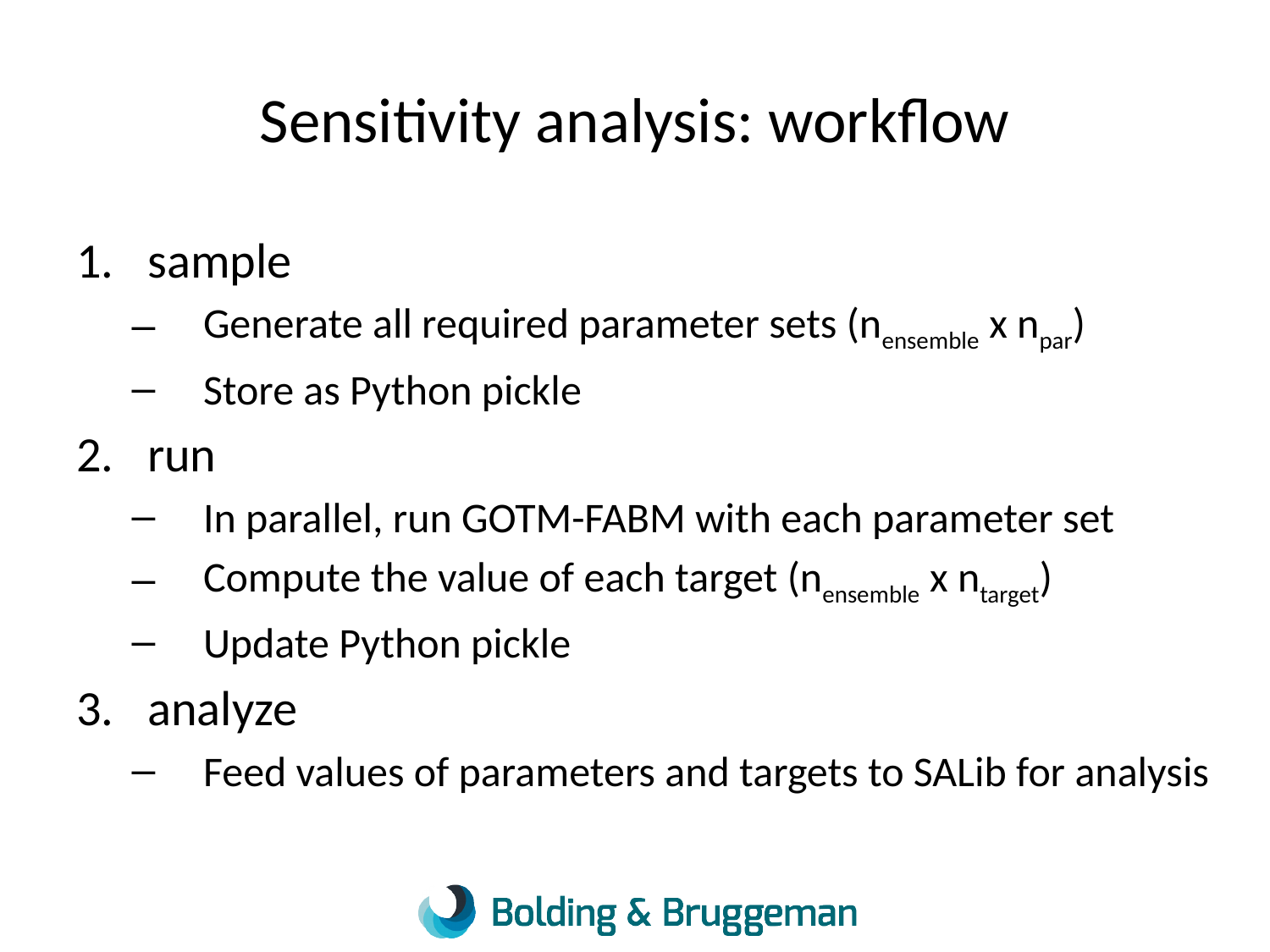

# Sensitivity analysis: workflow
sample
Generate all required parameter sets (nensemble x npar)
Store as Python pickle
run
In parallel, run GOTM-FABM with each parameter set
Compute the value of each target (nensemble x ntarget)
Update Python pickle
analyze
Feed values of parameters and targets to SALib for analysis